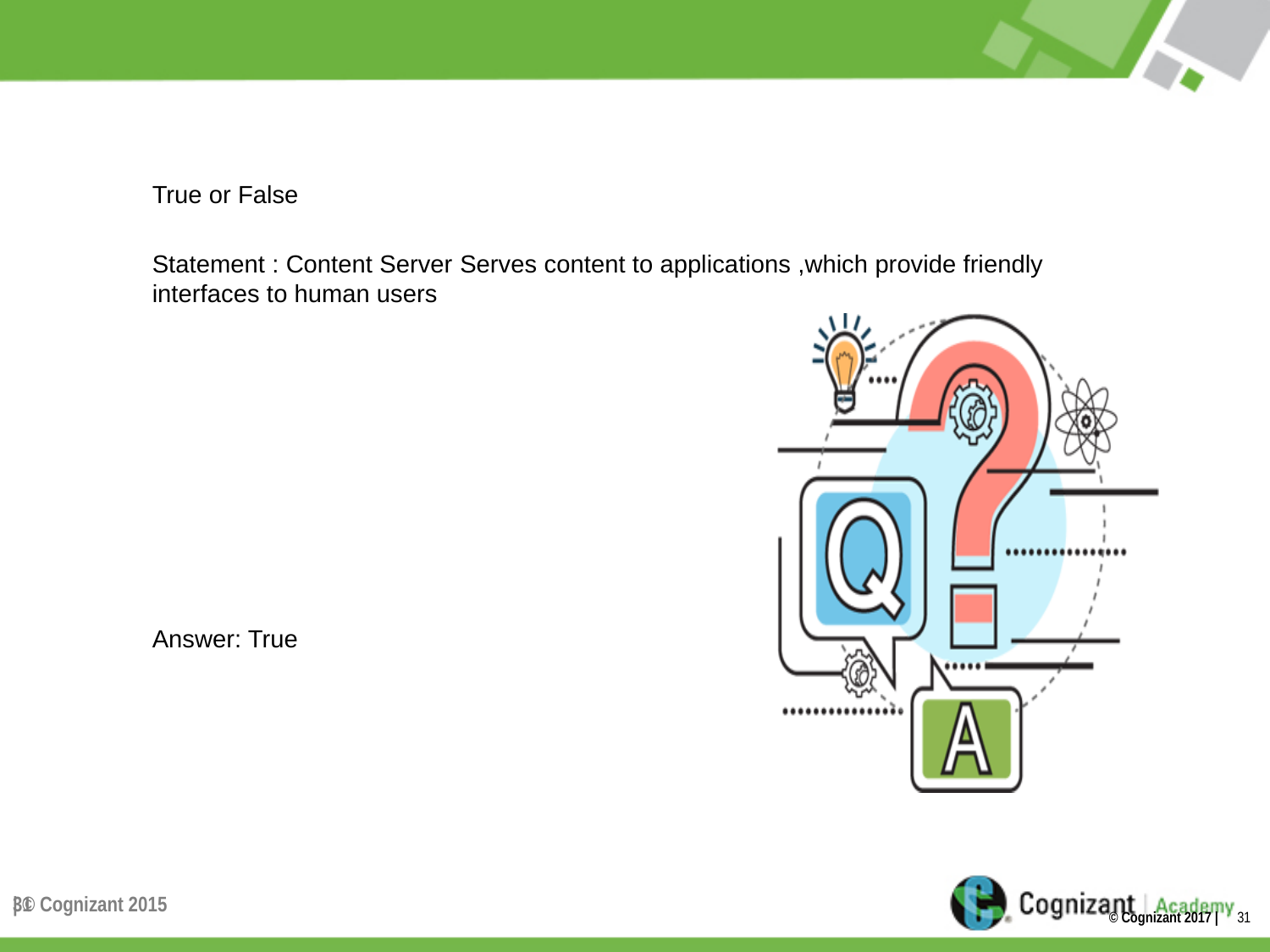

#
True or False

Statement : Content Server Serves content to applications ,which provide friendly interfaces to human users

Answer: True
| © Cognizant 2015
31